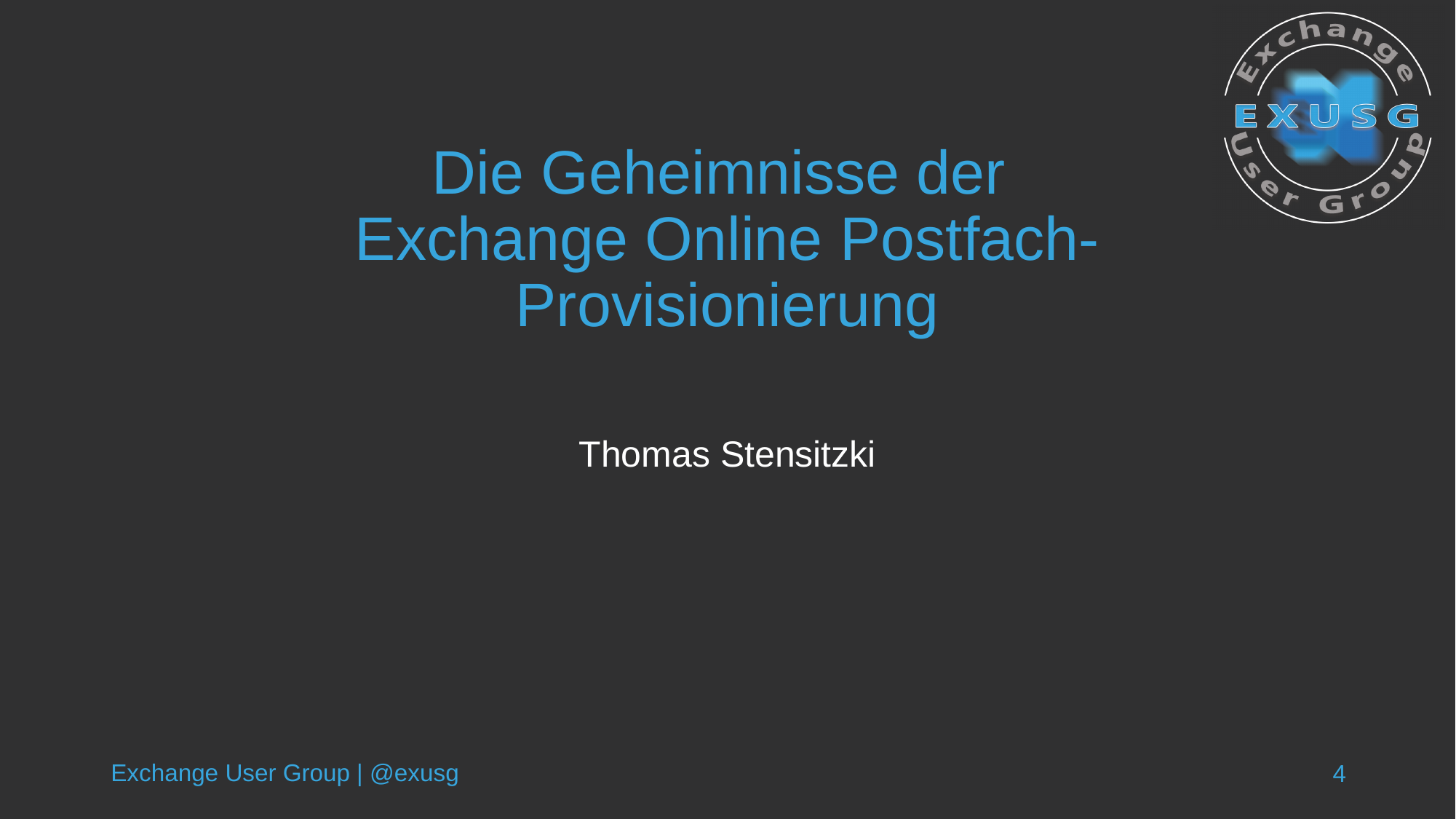

# Die Geheimnisse der Exchange Online Postfach-Provisionierung
Thomas Stensitzki